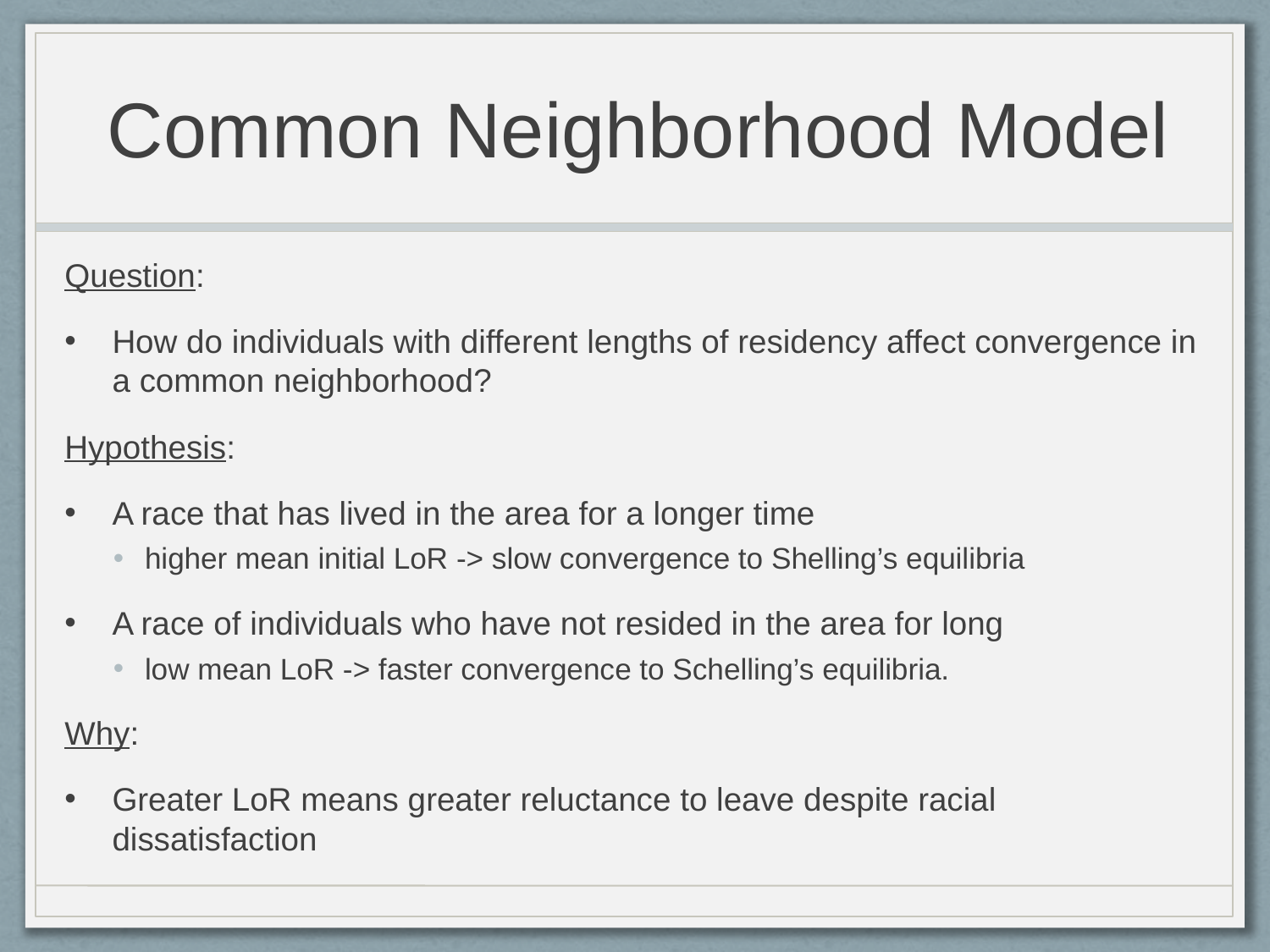

# Common Neighborhood Model
Question:
How do individuals with different lengths of residency affect convergence in a common neighborhood?
Hypothesis:
A race that has lived in the area for a longer time
higher mean initial LoR -> slow convergence to Shelling’s equilibria
A race of individuals who have not resided in the area for long
low mean LoR -> faster convergence to Schelling’s equilibria.
Why:
Greater LoR means greater reluctance to leave despite racial dissatisfaction